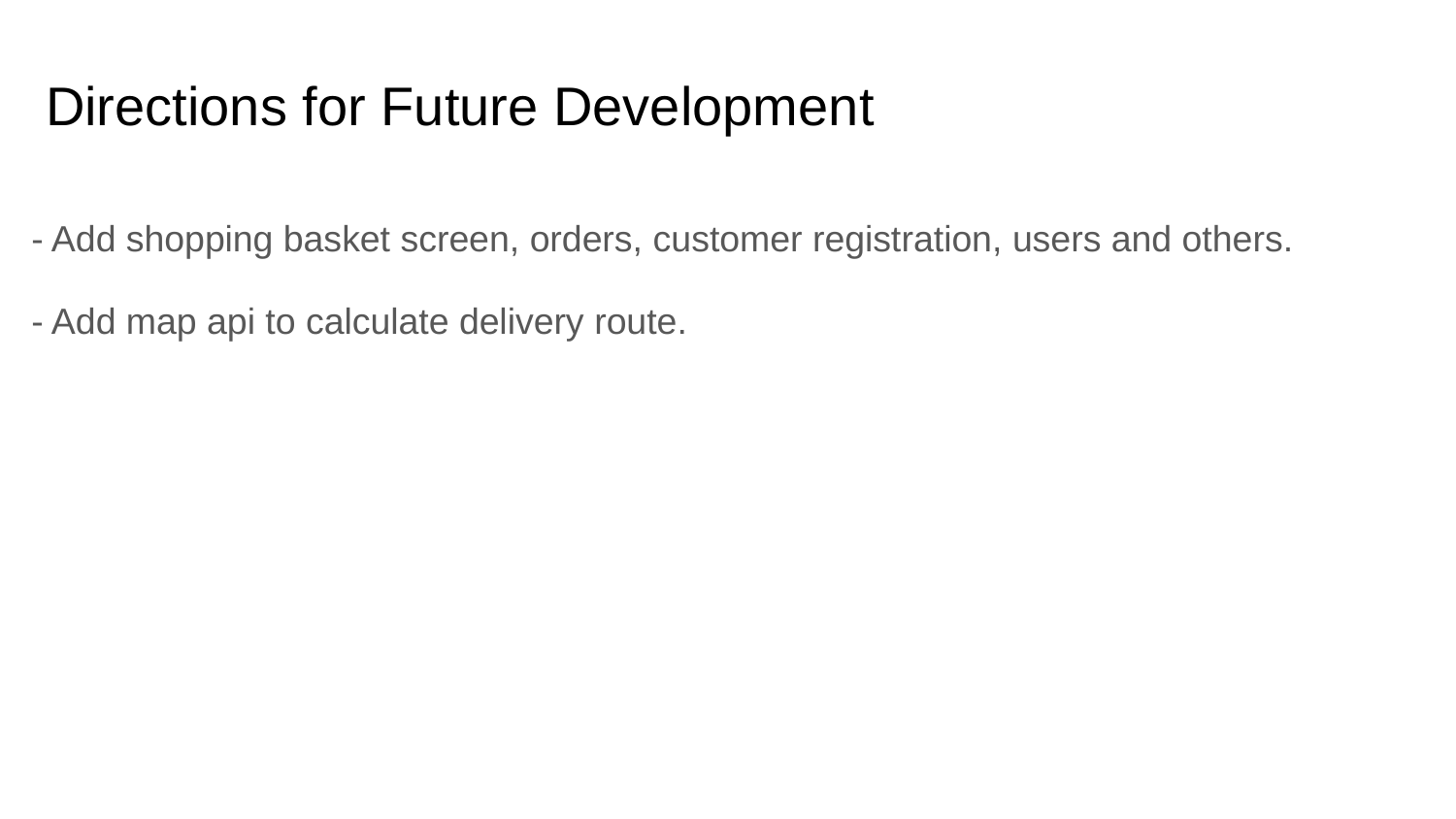

# Directions for Future Development
- Add shopping basket screen, orders, customer registration, users and others.
- Add map api to calculate delivery route.